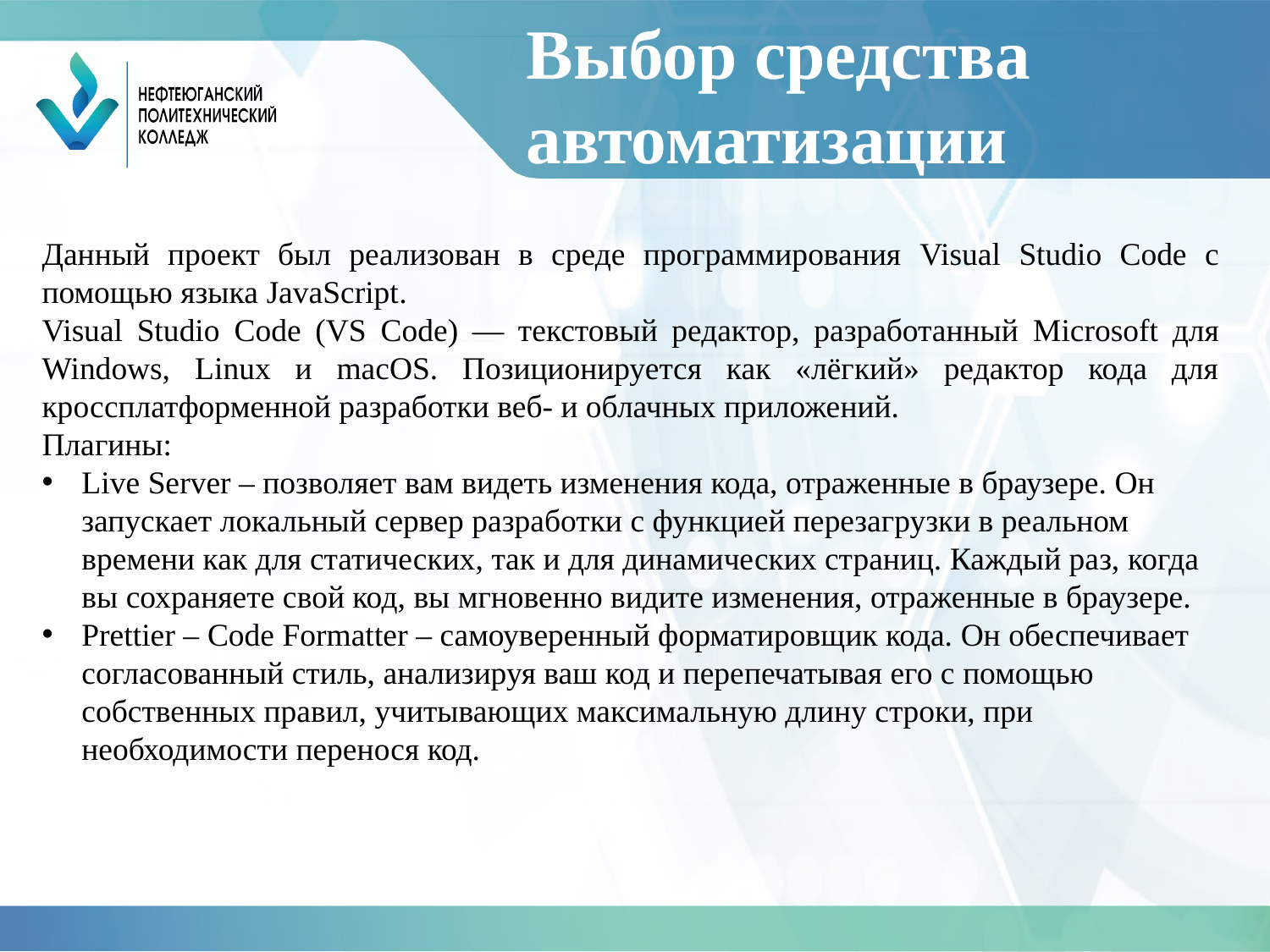

# Выбор средства автоматизации
Данный проект был реализован в среде программирования Visual Studio Code с помощью языка JavaScript.
Visual Studio Code (VS Code) — текстовый редактор, разработанный Microsoft для Windows, Linux и macOS. Позиционируется как «лёгкий» редактор кода для кроссплатформенной разработки веб- и облачных приложений.
Плагины:
Live Server – позволяет вам видеть изменения кода, отраженные в браузере. Он запускает локальный сервер разработки с функцией перезагрузки в реальном времени как для статических, так и для динамических страниц. Каждый раз, когда вы сохраняете свой код, вы мгновенно видите изменения, отраженные в браузере.
Prettier – Code Formatter – самоуверенный форматировщик кода. Он обеспечивает согласованный стиль, анализируя ваш код и перепечатывая его с помощью собственных правил, учитывающих максимальную длину строки, при необходимости перенося код.